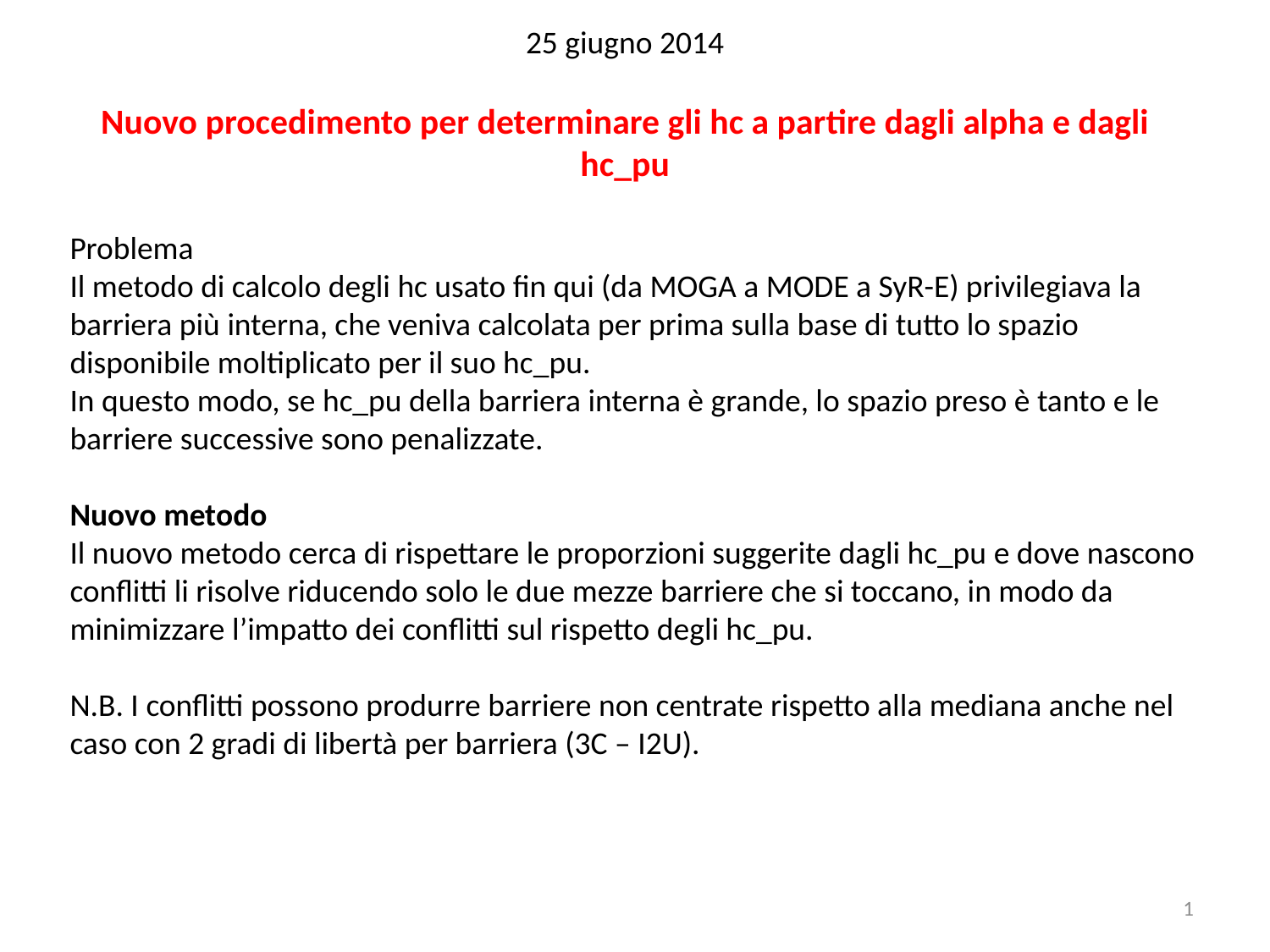

25 giugno 2014

Nuovo procedimento per determinare gli hc a partire dagli alpha e dagli hc_pu
Problema
Il metodo di calcolo degli hc usato fin qui (da MOGA a MODE a SyR-E) privilegiava la barriera più interna, che veniva calcolata per prima sulla base di tutto lo spazio disponibile moltiplicato per il suo hc_pu.
In questo modo, se hc_pu della barriera interna è grande, lo spazio preso è tanto e le barriere successive sono penalizzate.

Nuovo metodo
Il nuovo metodo cerca di rispettare le proporzioni suggerite dagli hc_pu e dove nascono conflitti li risolve riducendo solo le due mezze barriere che si toccano, in modo da minimizzare l’impatto dei conflitti sul rispetto degli hc_pu.

N.B. I conflitti possono produrre barriere non centrate rispetto alla mediana anche nel caso con 2 gradi di libertà per barriera (3C – I2U).
1